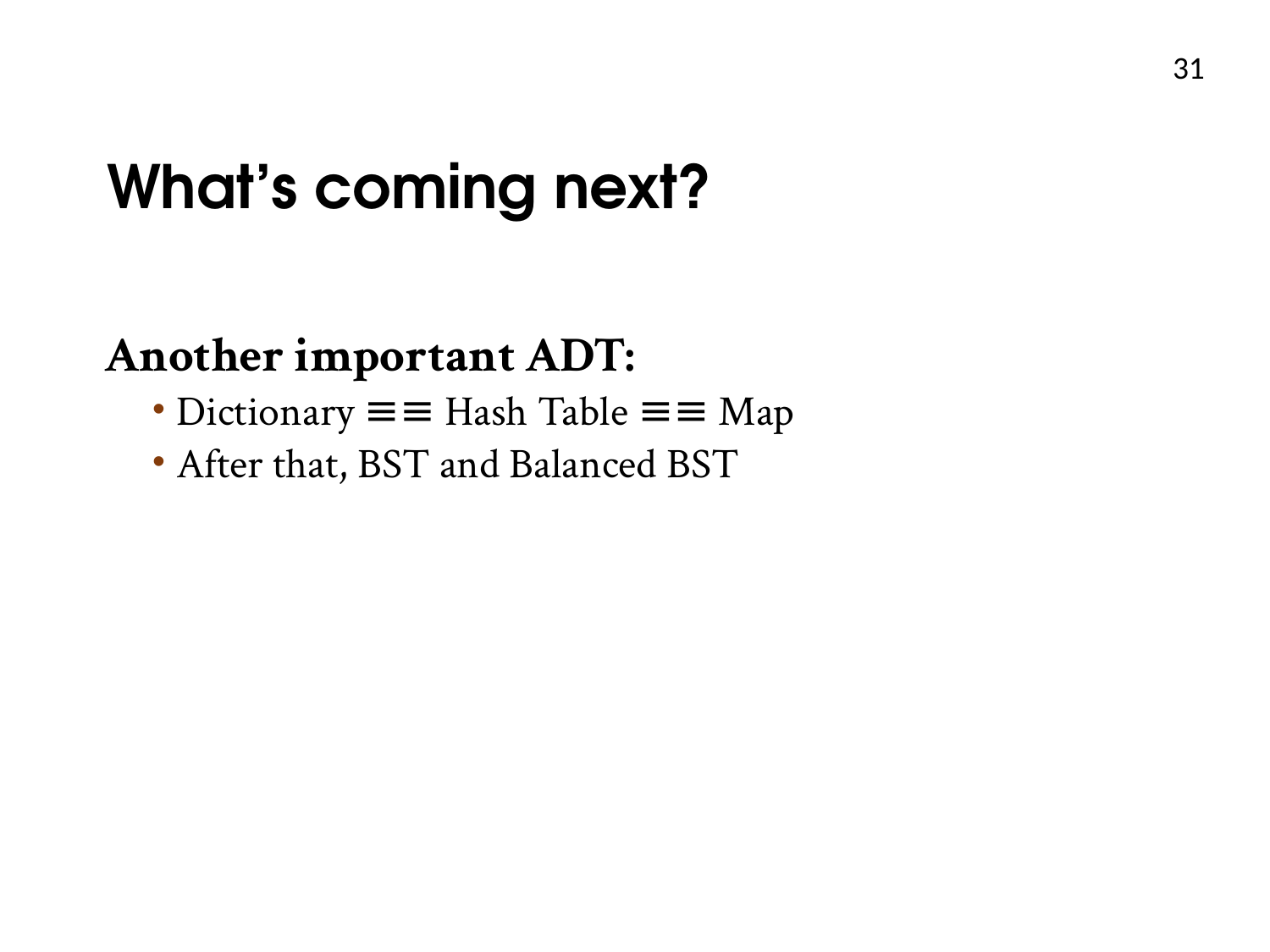

31
# What’s coming next?
Another important ADT:
Dictionary ≡≡ Hash Table ≡≡ Map
After that, BST and Balanced BST